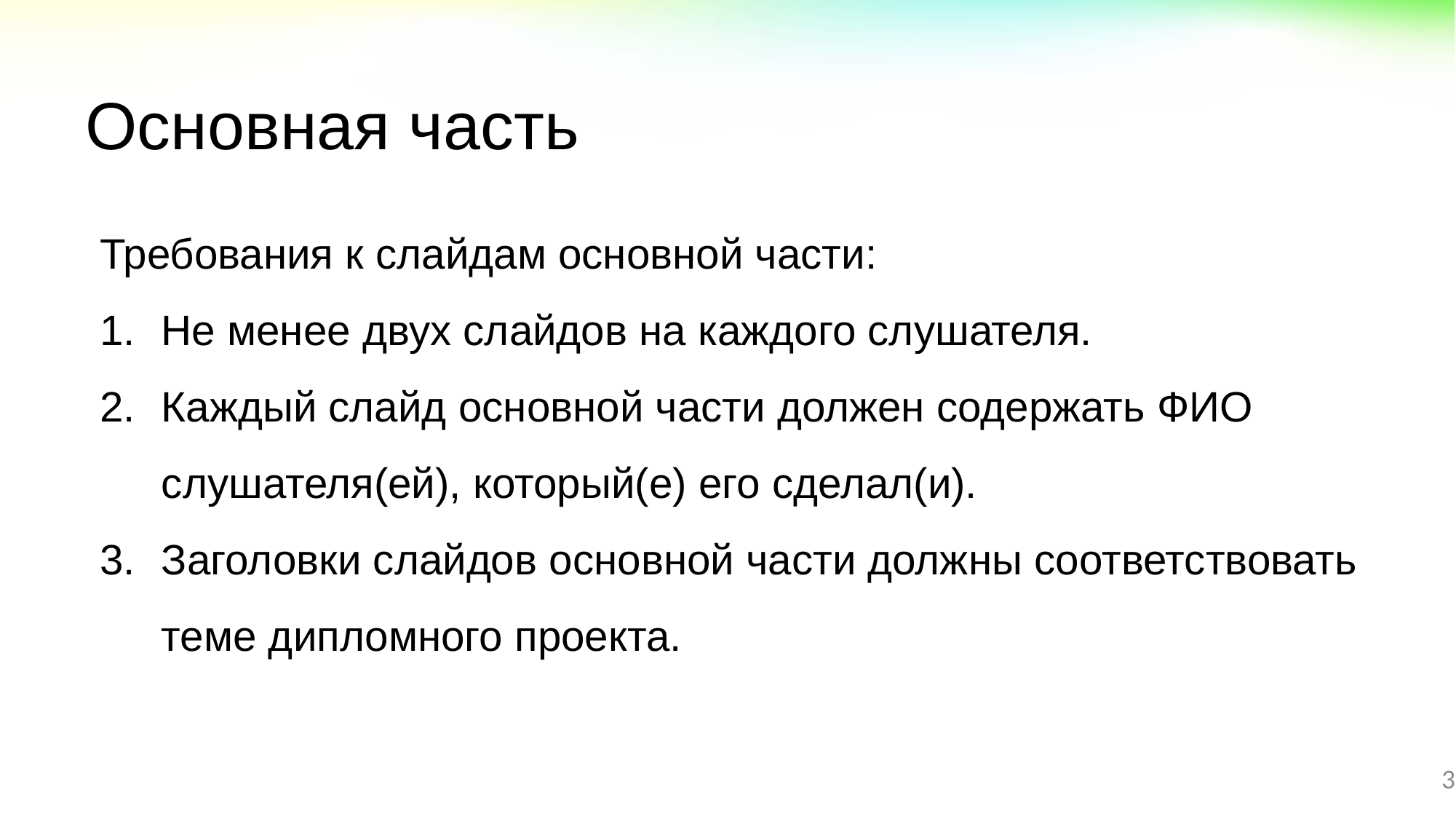

# Основная часть

Требования к слайдам основной части:
Не менее двух слайдов на каждого слушателя.
Каждый слайд основной части должен содержать ФИО слушателя(ей), который(е) его сделал(и).
Заголовки слайдов основной части должны соответствовать теме дипломного проекта.
3